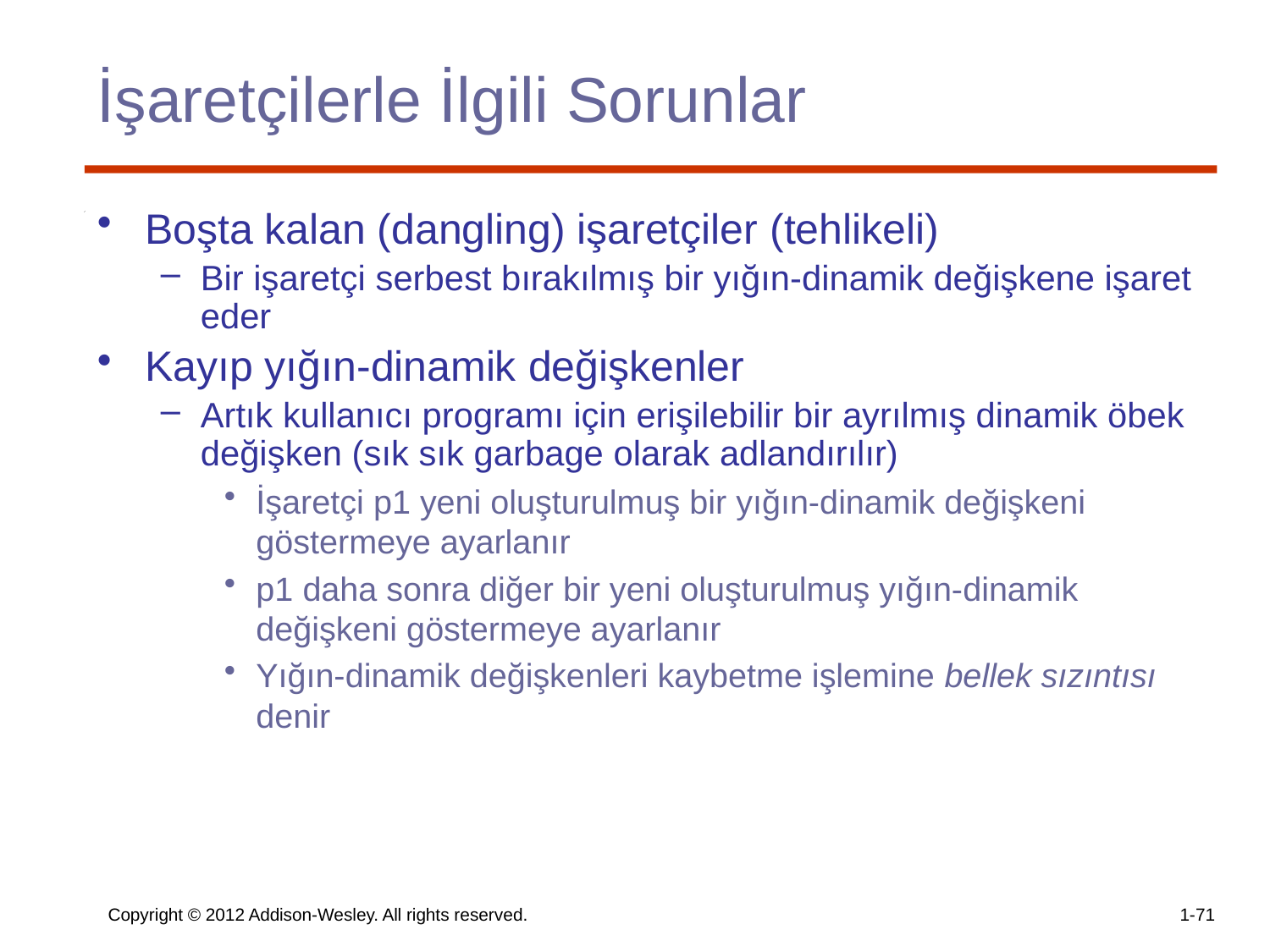

# İşaretçilerle İlgili Sorunlar
Boşta kalan (dangling) işaretçiler (tehlikeli)
Bir işaretçi serbest bırakılmış bir yığın-dinamik değişkene işaret eder
Kayıp yığın-dinamik değişkenler
Artık kullanıcı programı için erişilebilir bir ayrılmış dinamik öbek değişken (sık sık garbage olarak adlandırılır)
İşaretçi p1 yeni oluşturulmuş bir yığın-dinamik değişkeni göstermeye ayarlanır
p1 daha sonra diğer bir yeni oluşturulmuş yığın-dinamik değişkeni göstermeye ayarlanır
Yığın-dinamik değişkenleri kaybetme işlemine bellek sızıntısı denir
Copyright © 2012 Addison-Wesley. All rights reserved.
1-71